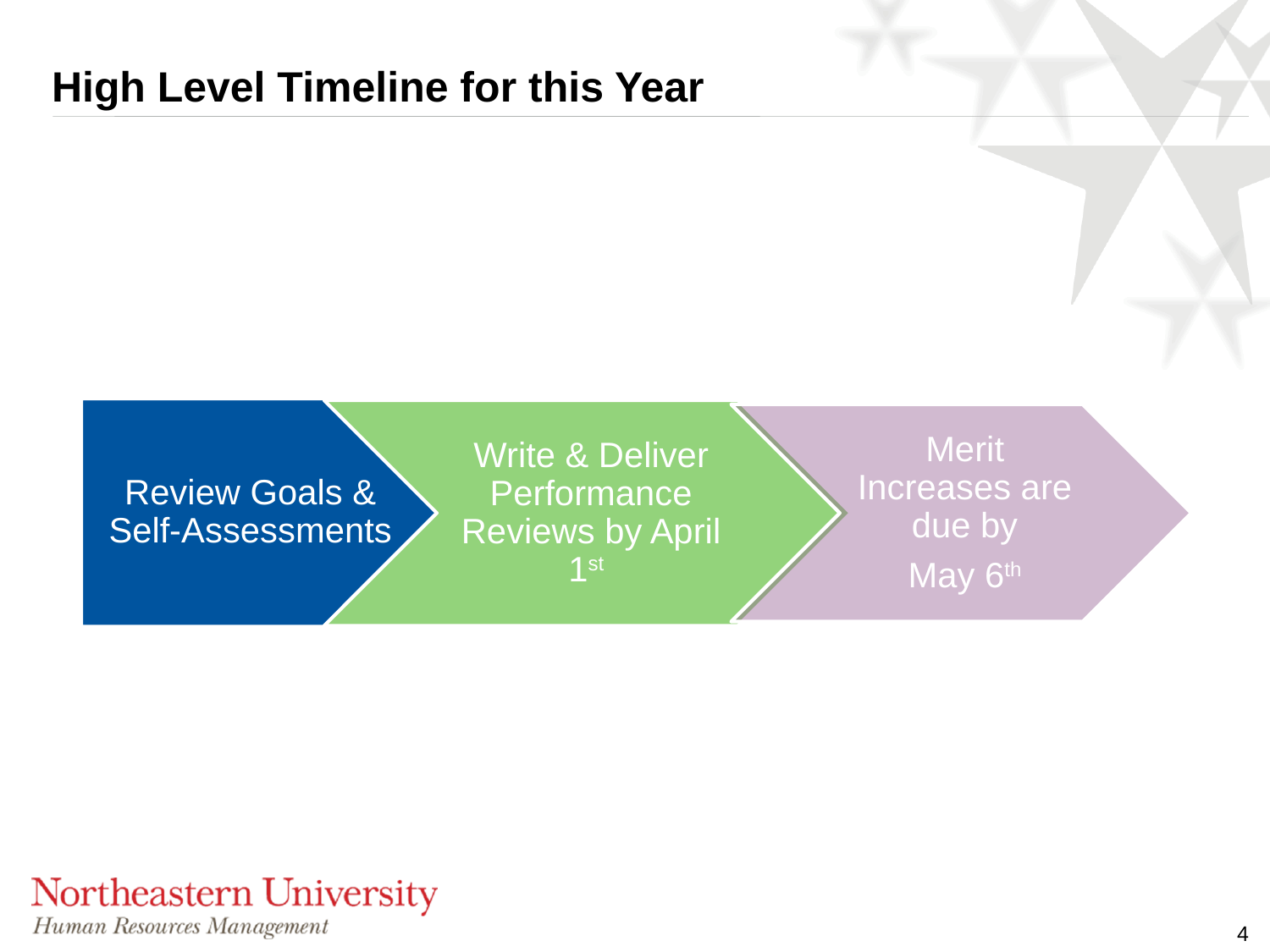

# High Level Timeline for this Year
Review Goals & Self-Assessments
Write & Deliver Performance Reviews by April 1st
Merit Increases are due by
May 6th
4